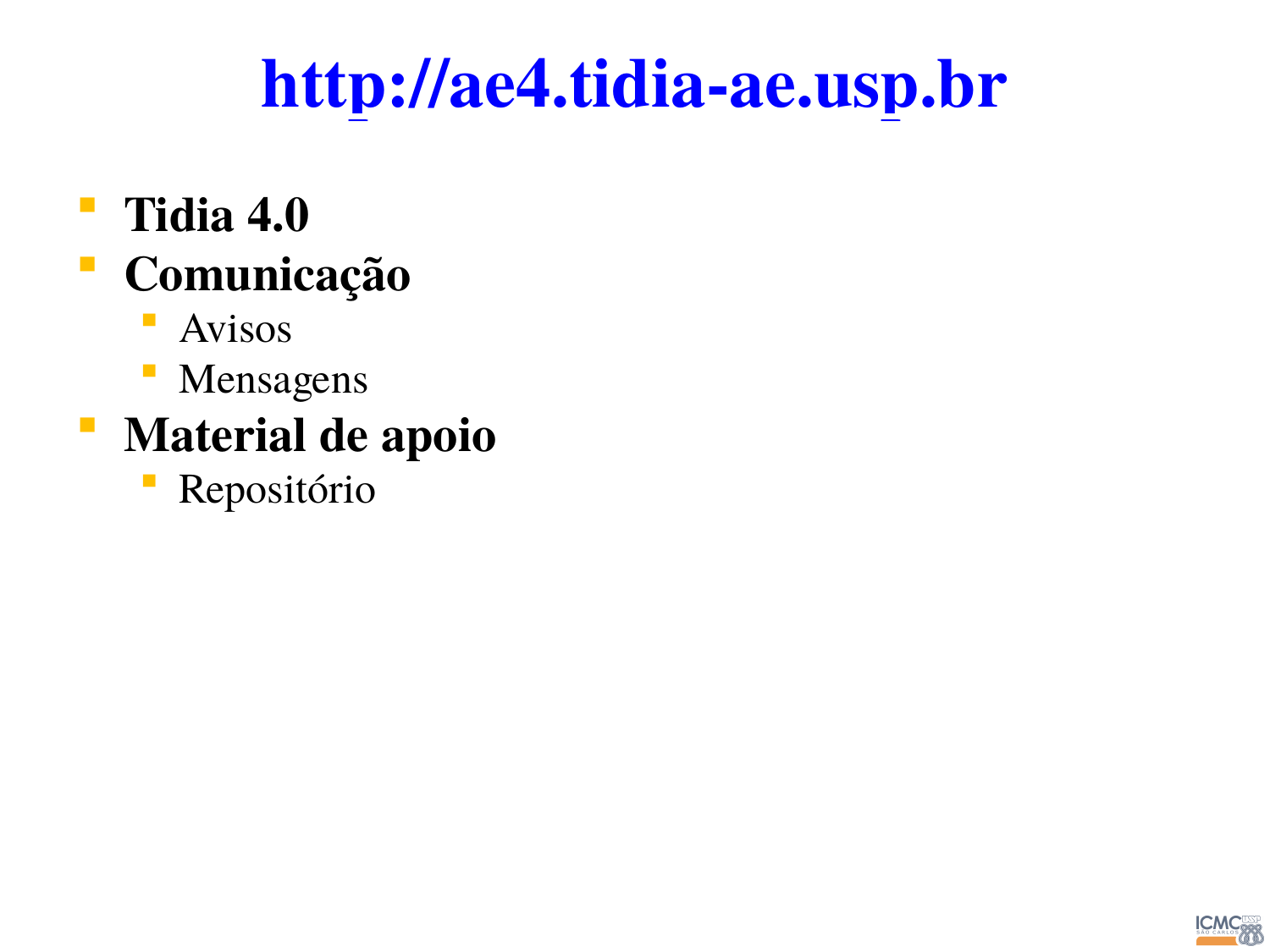

http://ae4.tidia-ae.usp.br
Tidia 4.0
Comunicação
Avisos
Mensagens
Material de apoio
Repositório